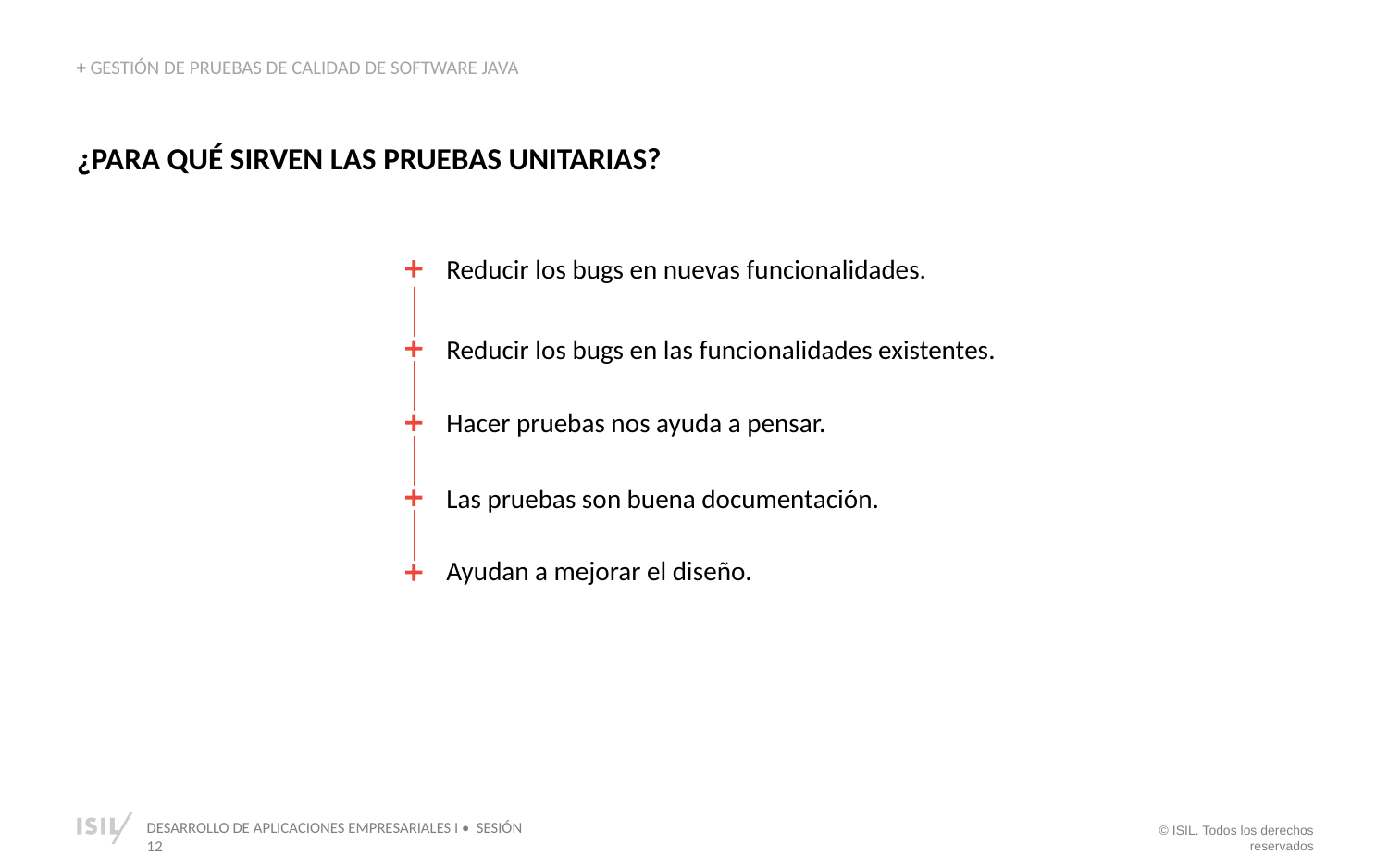

+ GESTIÓN DE PRUEBAS DE CALIDAD DE SOFTWARE JAVA
¿PARA QUÉ SIRVEN LAS PRUEBAS UNITARIAS?
Reducir los bugs en nuevas funcionalidades.

Reducir los bugs en las funcionalidades existentes.

Hacer pruebas nos ayuda a pensar.

Las pruebas son buena documentación.

Ayudan a mejorar el diseño.